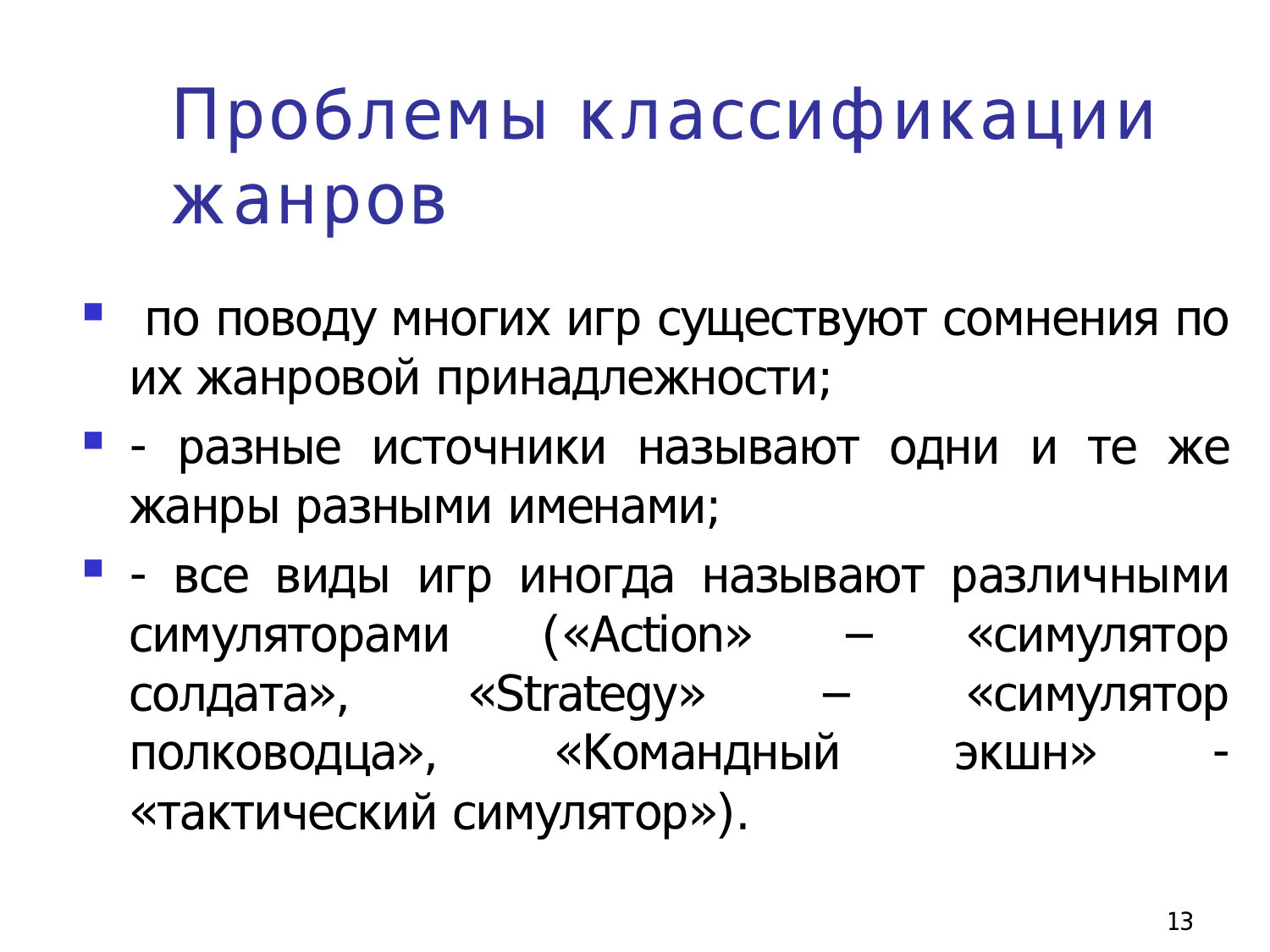

# Проблемы классификации жанров
 по поводу многих игр существуют сомнения по их жанровой принадлежности;
- разные источники называют одни и те же жанры разными именами;
- все виды игр иногда называют различными симуляторами («Action» – «симулятор солдата», «Strategy» – «симулятор полководца», «Командный экшн» - «тактический симулятор»).

13